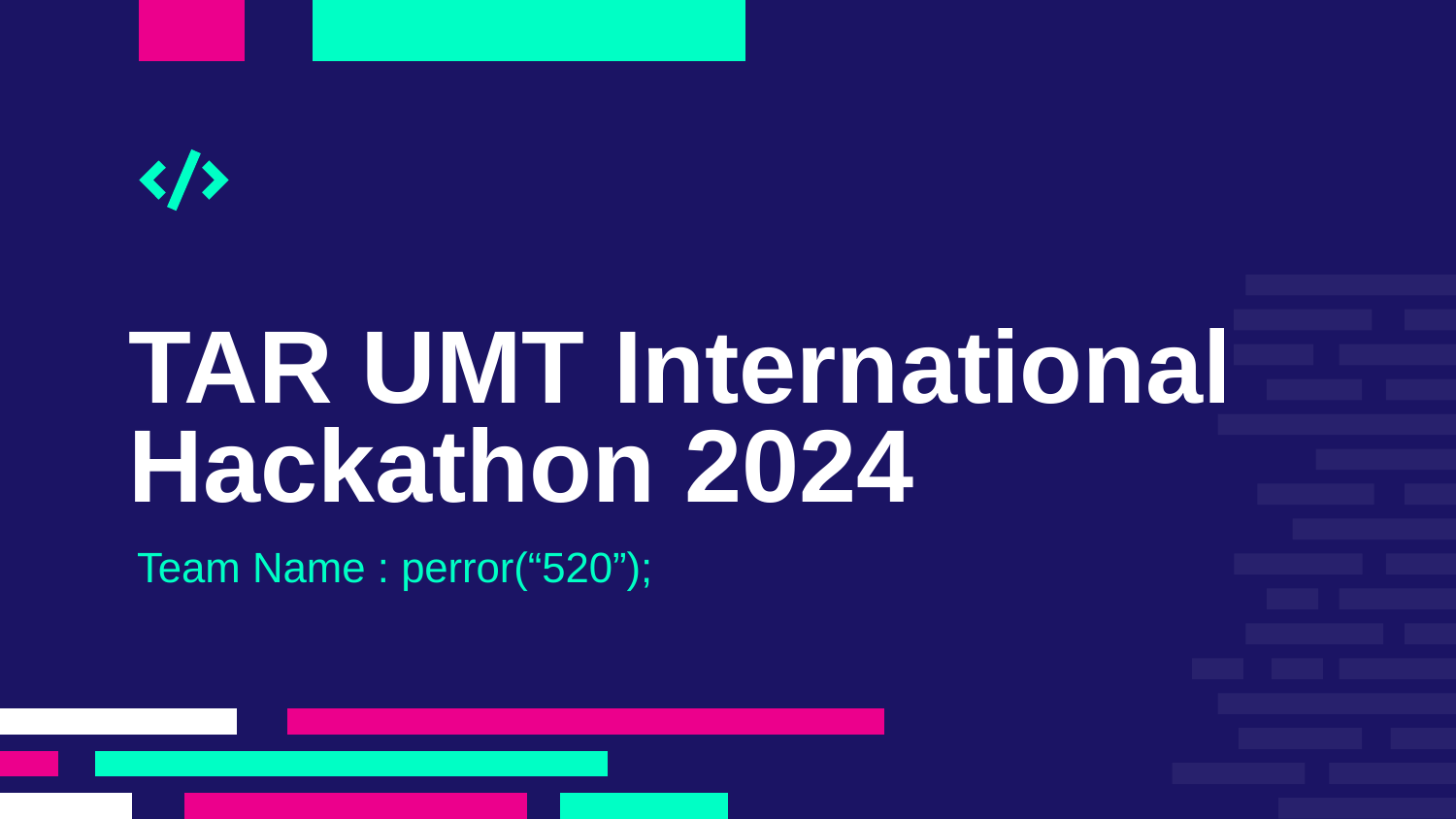

# TAR UMT International Hackathon 2024
Team Name : perror(“520”);